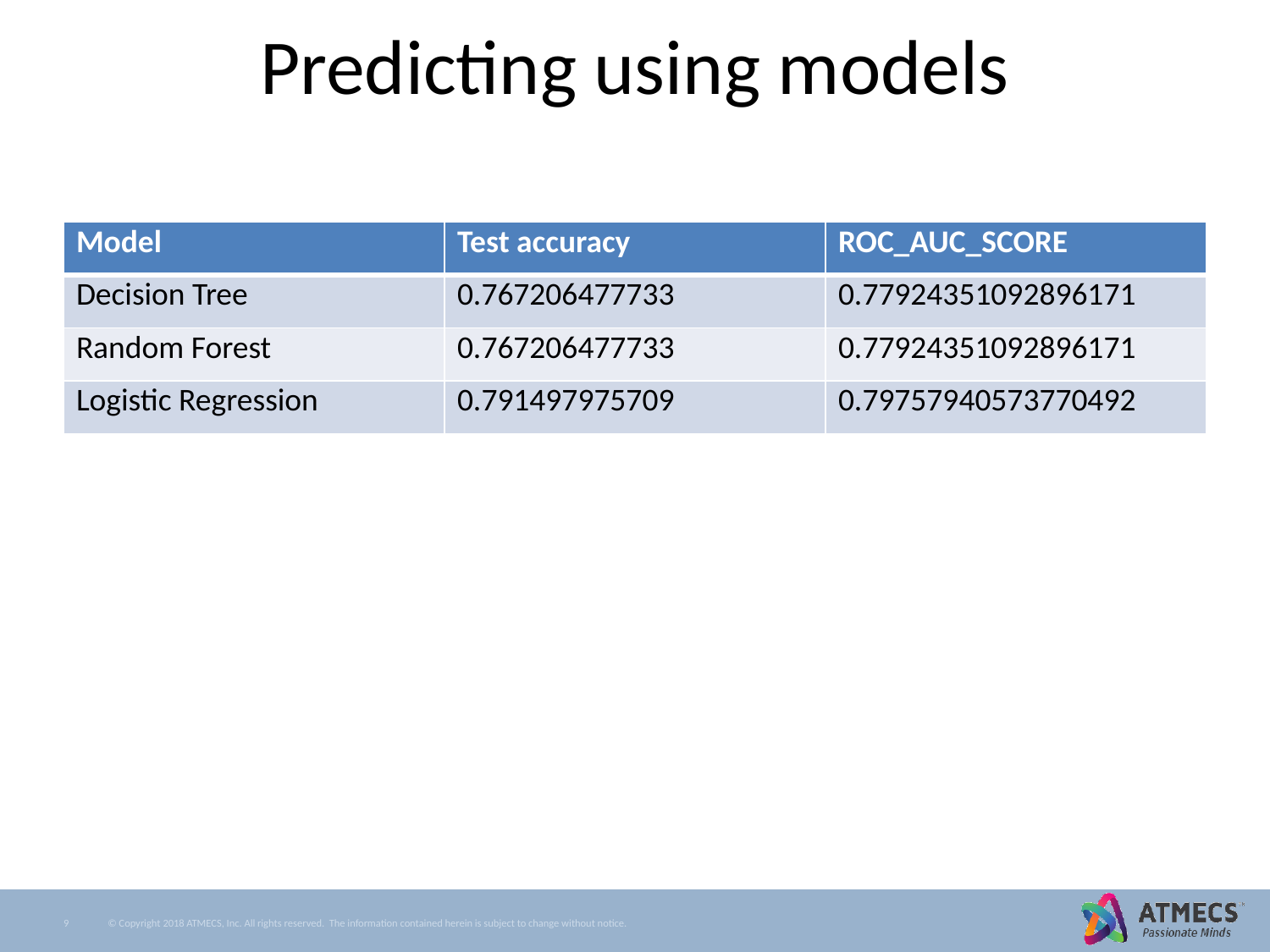

# Predicting using models
| Model | Test accuracy | ROC\_AUC\_SCORE |
| --- | --- | --- |
| Decision Tree | 0.767206477733 | 0.77924351092896171 |
| Random Forest | 0.767206477733 | 0.77924351092896171 |
| Logistic Regression | 0.791497975709 | 0.79757940573770492 |